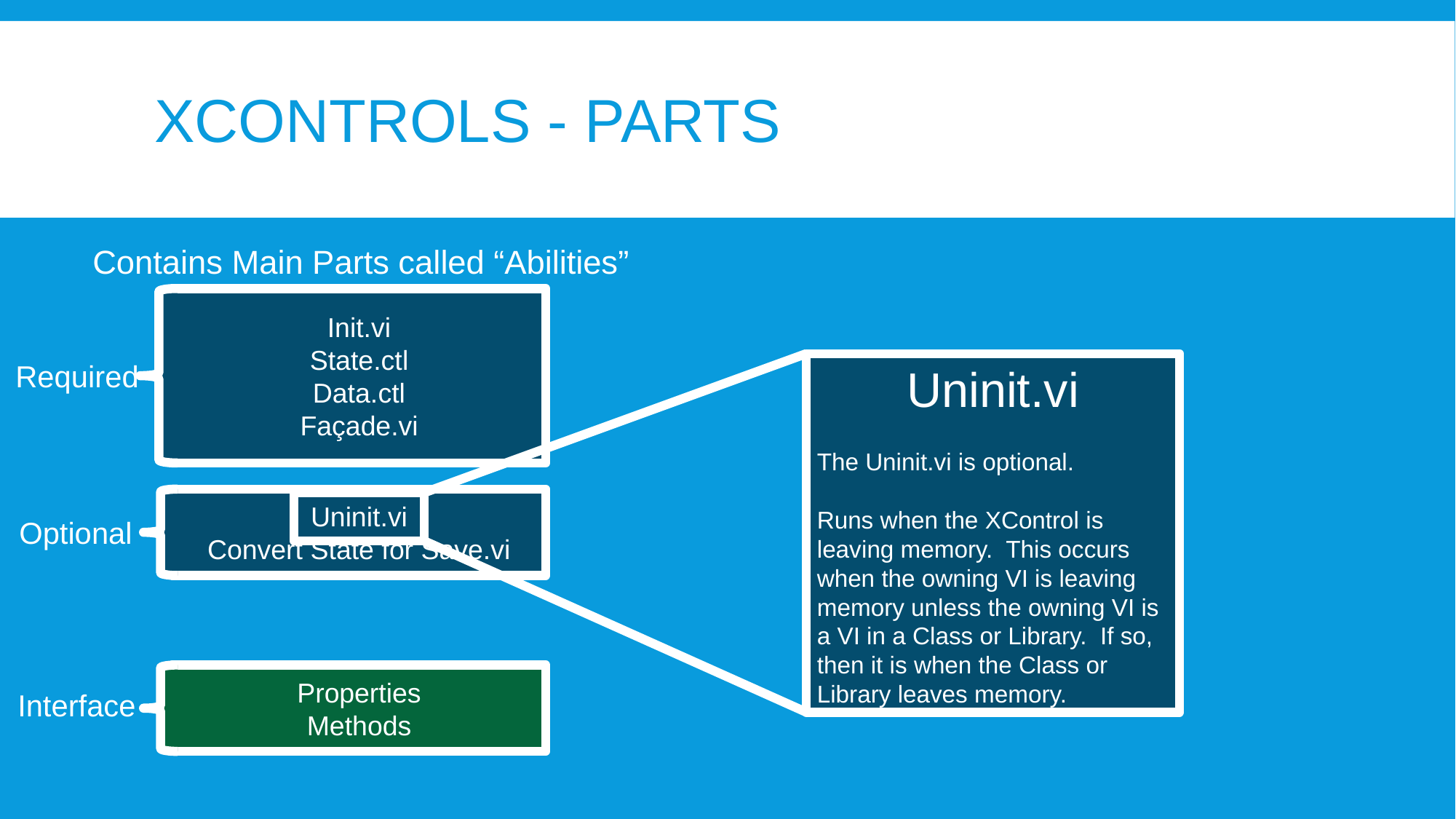

# XControls - Parts
Contains Main Parts called “Abilities”

Init.vi
State.ctl
Data.ctl
Façade.vi
Required
Uninit.vi

The Uninit.vi is optional.

Runs when the XControl is leaving memory.  This occurs when the owning VI is leaving memory unless the owning VI is a VI in a Class or Library.  If so, then it is when the Class or Library leaves memory.

Uninit.vi
Convert State for Save.vi
Optional

Properties
Methods
Interface